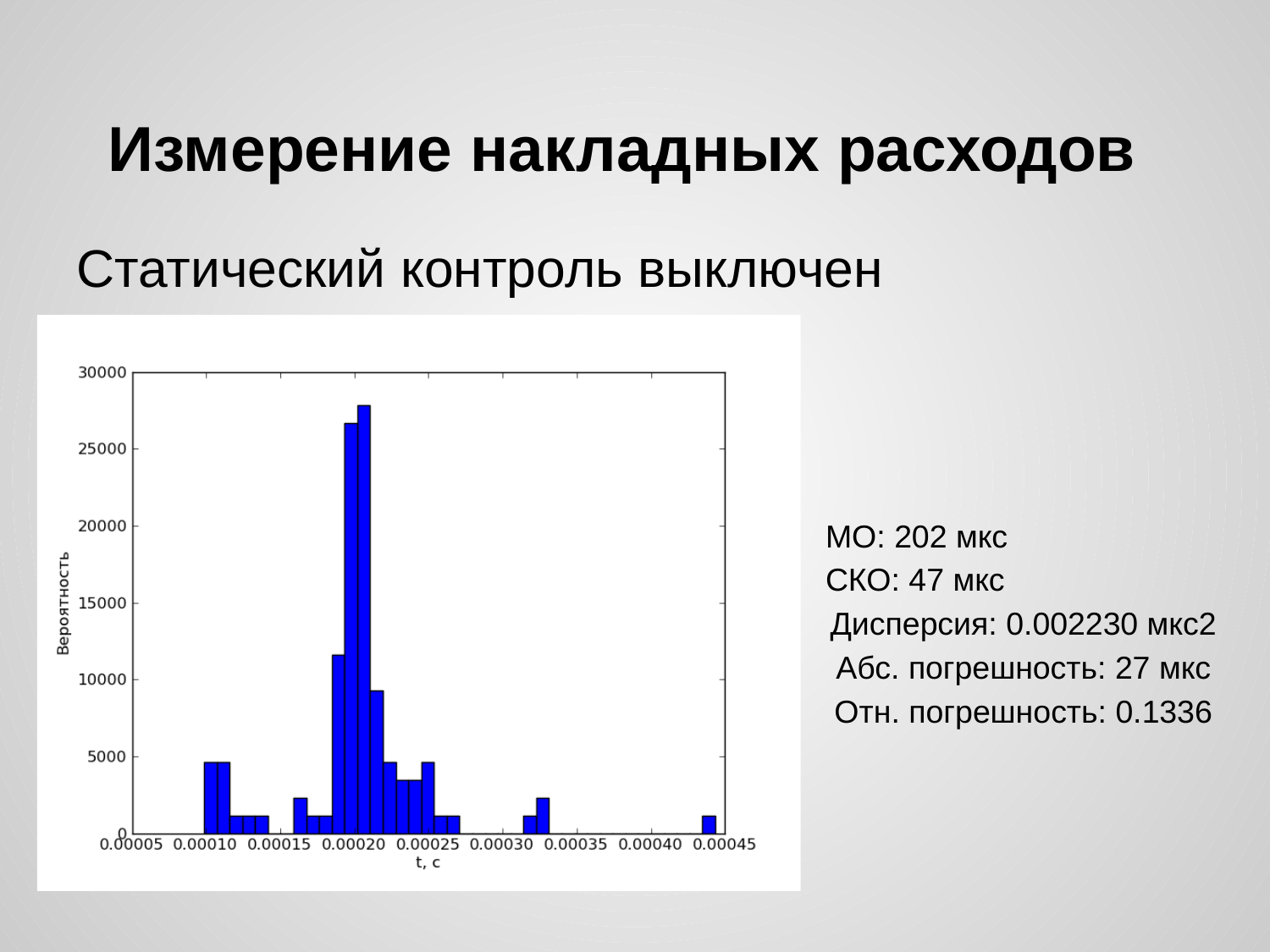

# Измерение накладных расходов
Статический контроль выключен

МО: 202 мкс
СКО: 47 мкс
Дисперсия: 0.002230 мкс2
Абс. погрешность: 27 мкс
Отн. погрешность: 0.1336